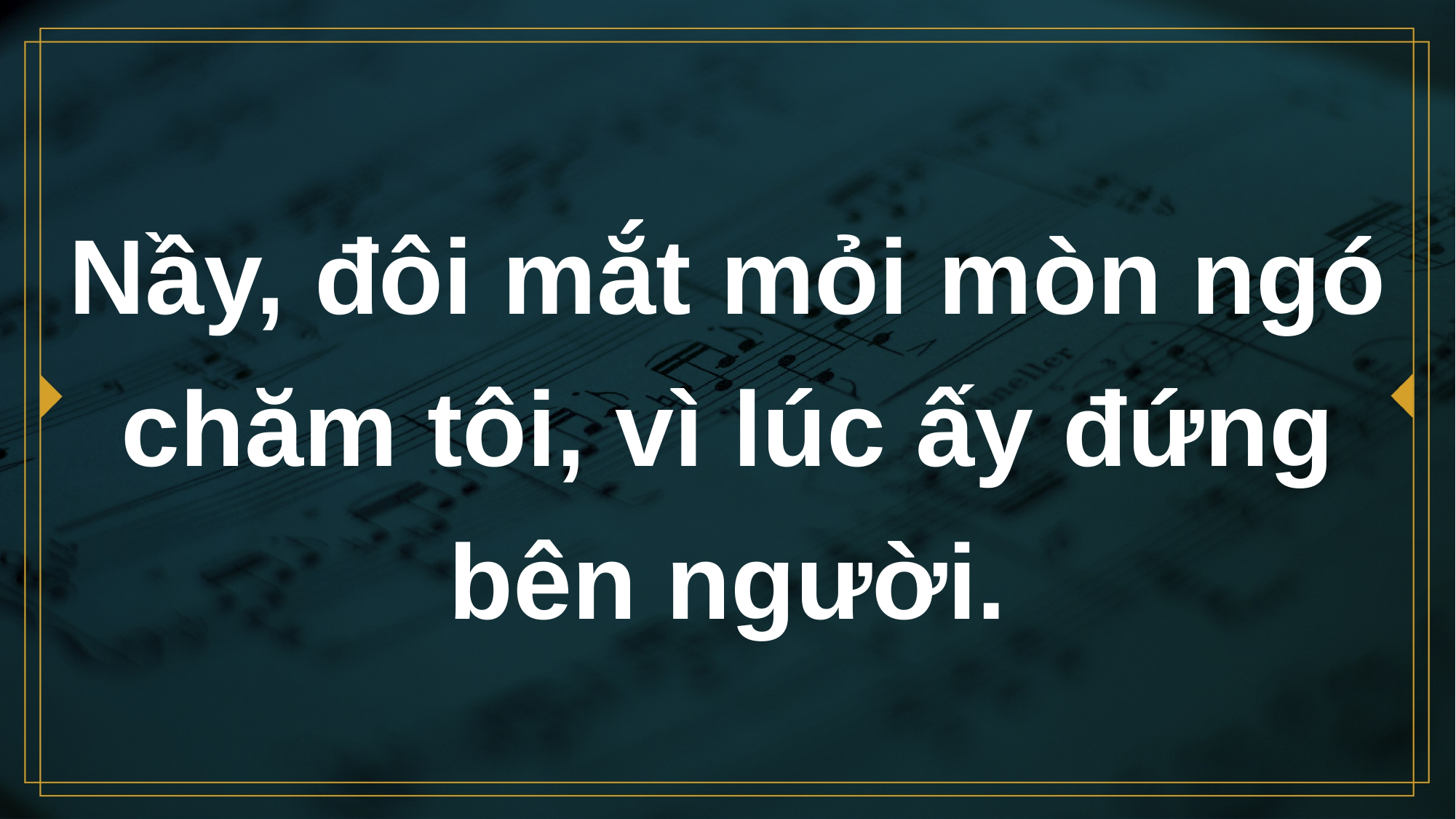

# Nầy, đôi mắt mỏi mòn ngó chăm tôi, vì lúc ấy đứng bên người.